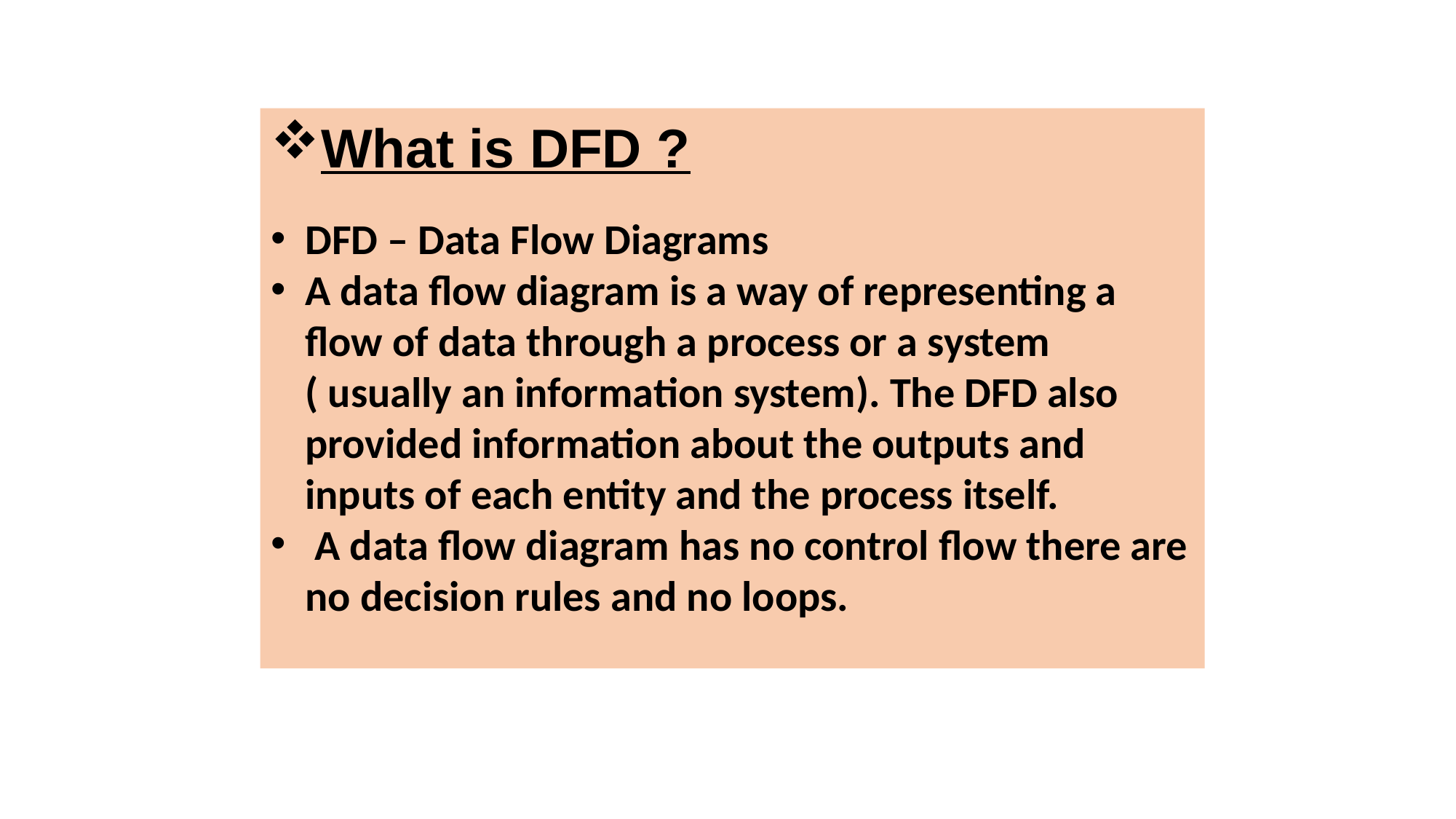

What is DFD ?

DFD – Data Flow Diagrams
A data flow diagram is a way of representing a flow of data through a process or a system ( usually an information system). The DFD also provided information about the outputs and inputs of each entity and the process itself.
 A data flow diagram has no control flow there are no decision rules and no loops.